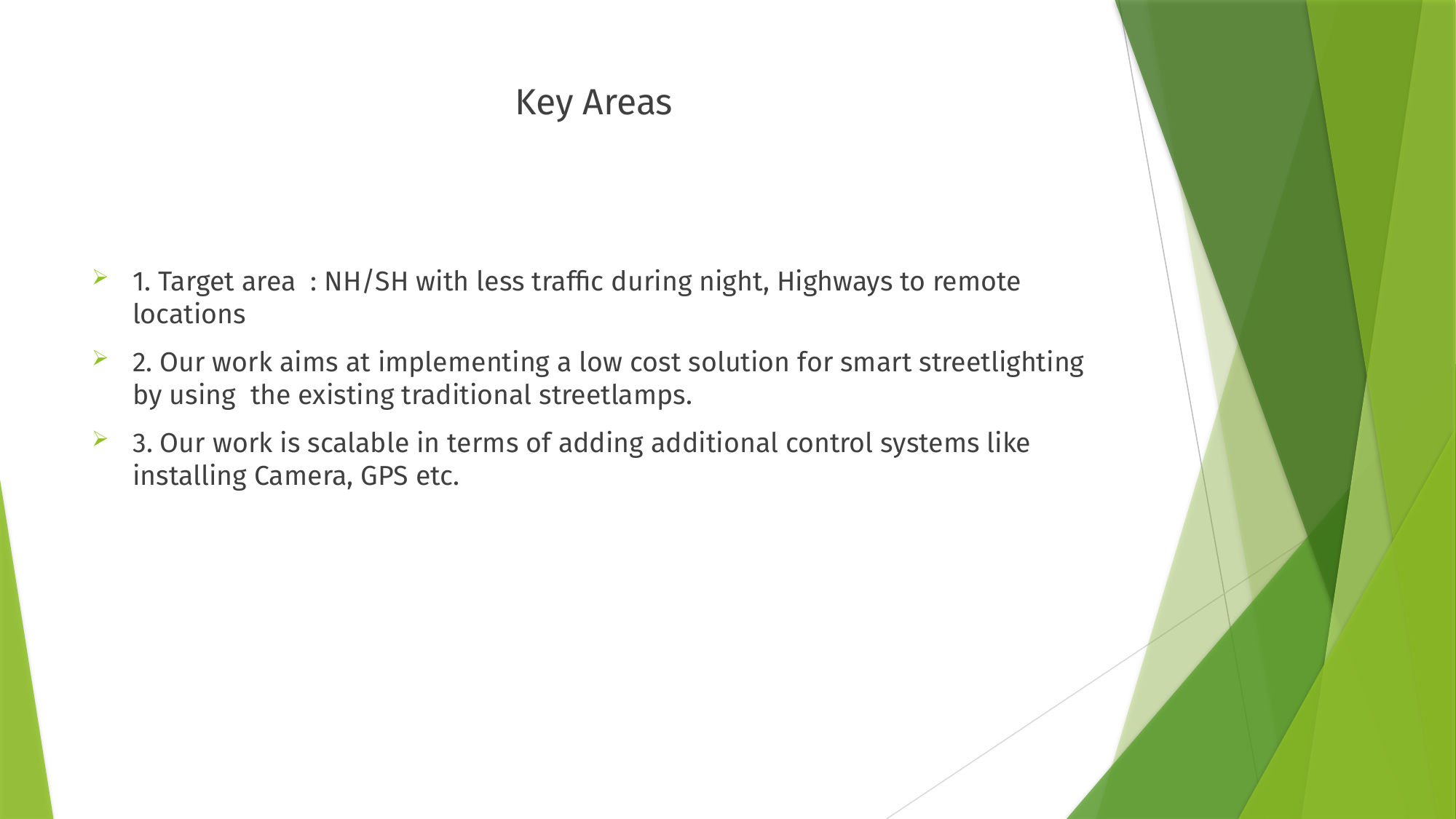

# Key Areas
1. Target area  : NH/SH with less traffic during night, Highways to remote locations
2. Our work aims at implementing a low cost solution for smart streetlighting by using  the existing traditional streetlamps.
3. Our work is scalable in terms of adding additional control systems like installing Camera, GPS etc.